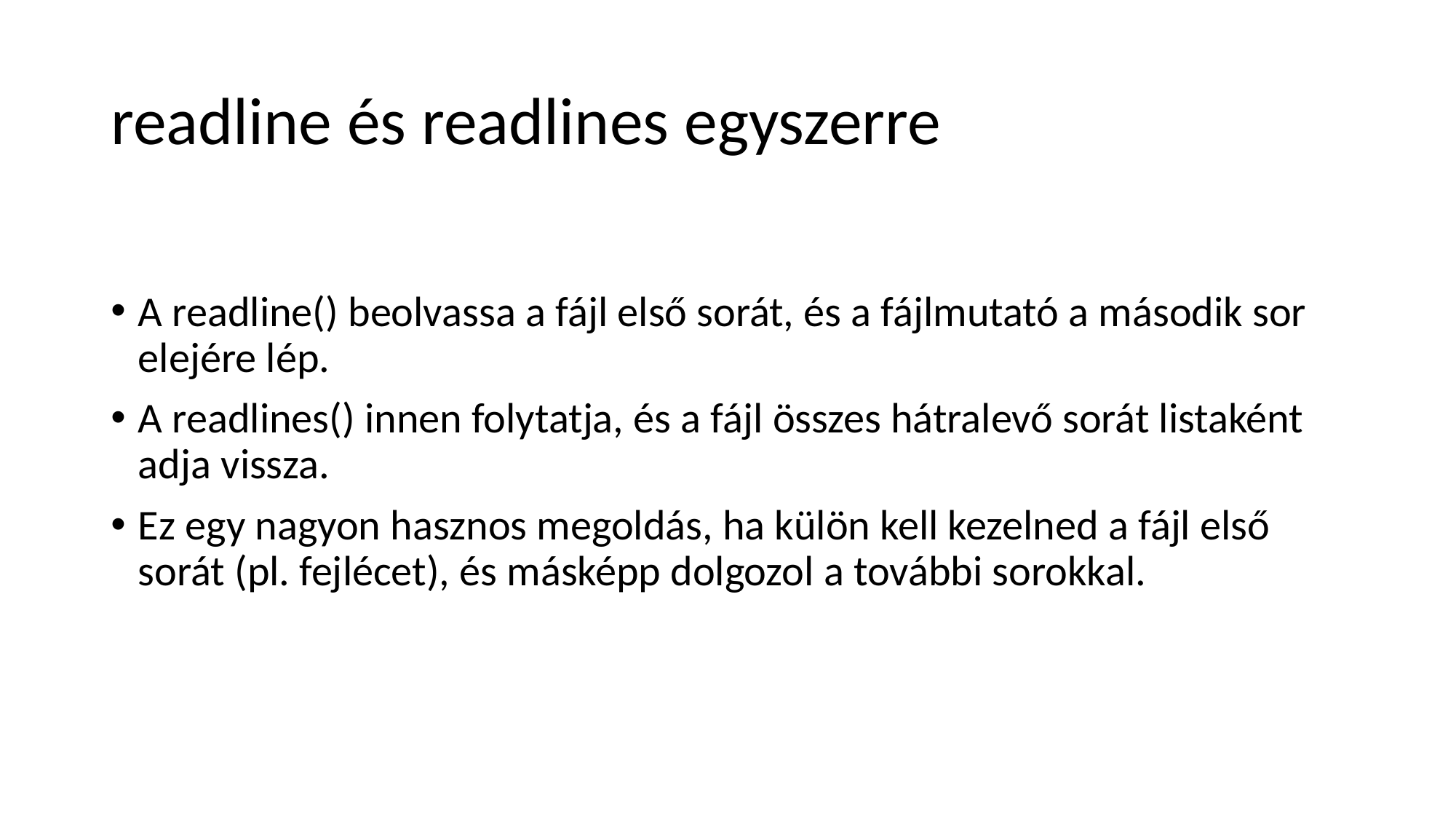

# readline és readlines egyszerre

A readline() beolvassa a fájl első sorát, és a fájlmutató a második sor elejére lép.
A readlines() innen folytatja, és a fájl összes hátralevő sorát listaként adja vissza.
Ez egy nagyon hasznos megoldás, ha külön kell kezelned a fájl első sorát (pl. fejlécet), és másképp dolgozol a további sorokkal.